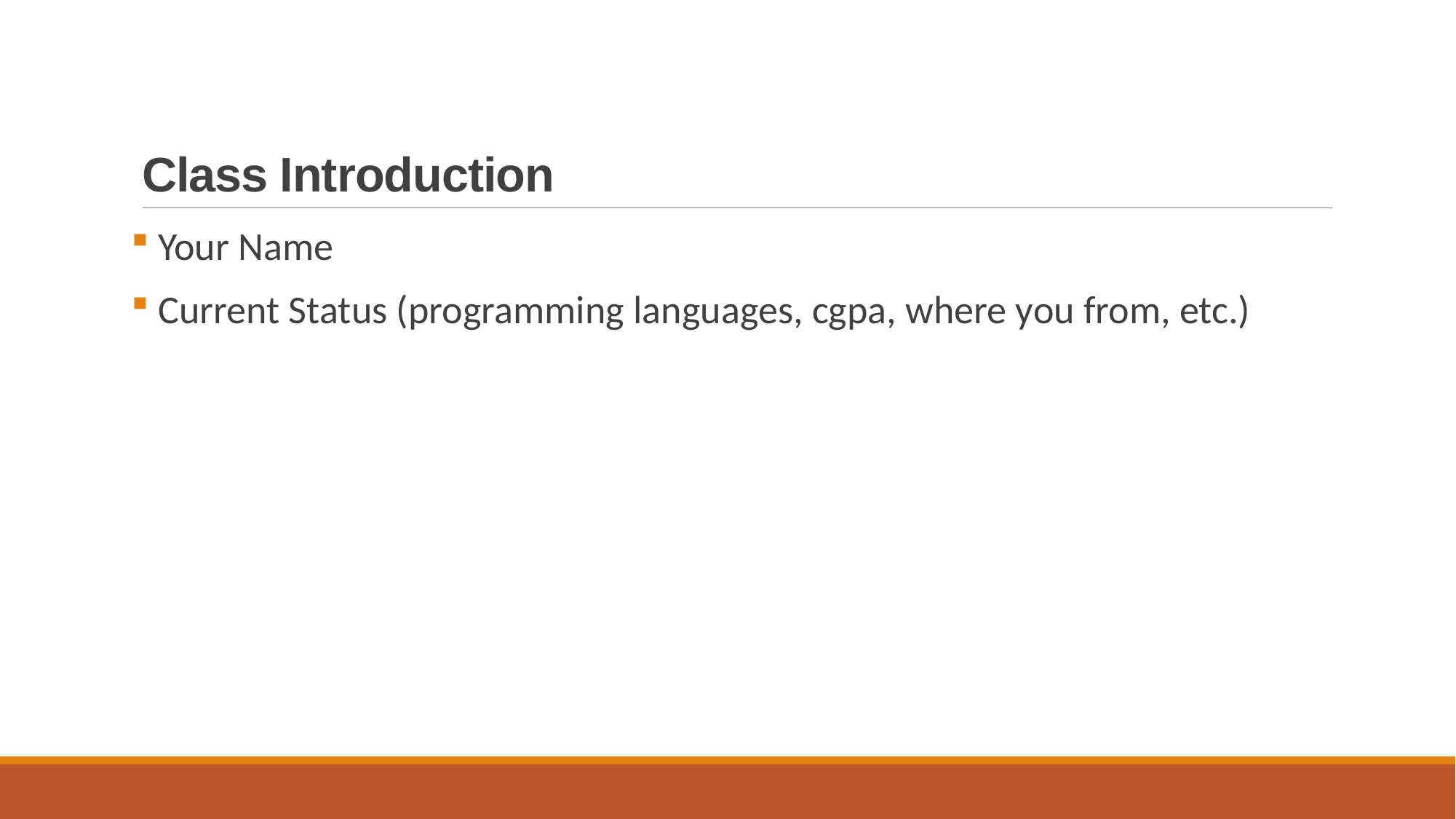

# Class Introduction
 Your Name
 Current Status (programming languages, cgpa, where you from, etc.)